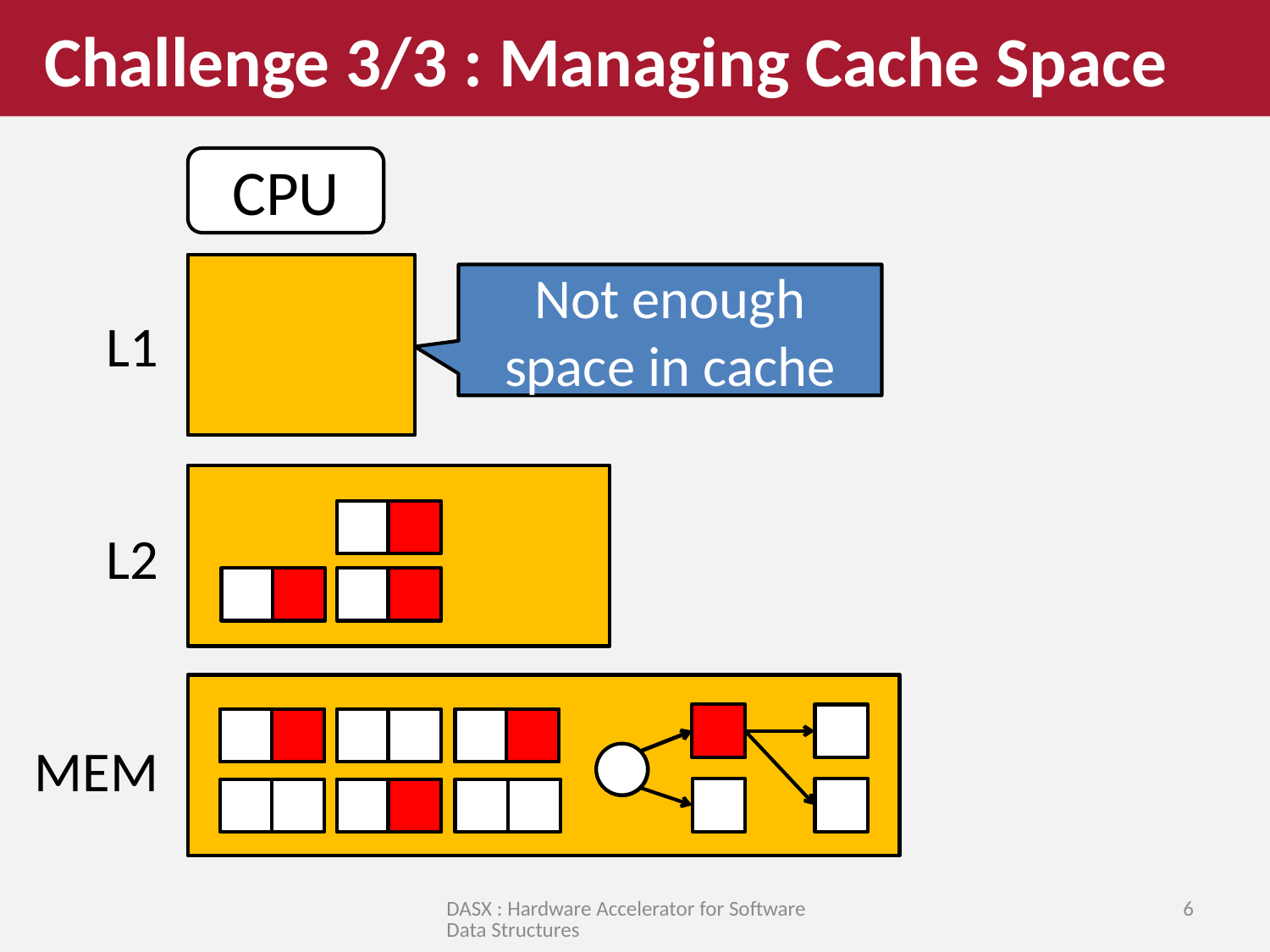

Challenge 3/3 : Managing Cache Space
CPU

Not enough space in cache
L1

L2

MEM

DASX : Hardware Accelerator for Software Data Structures
6